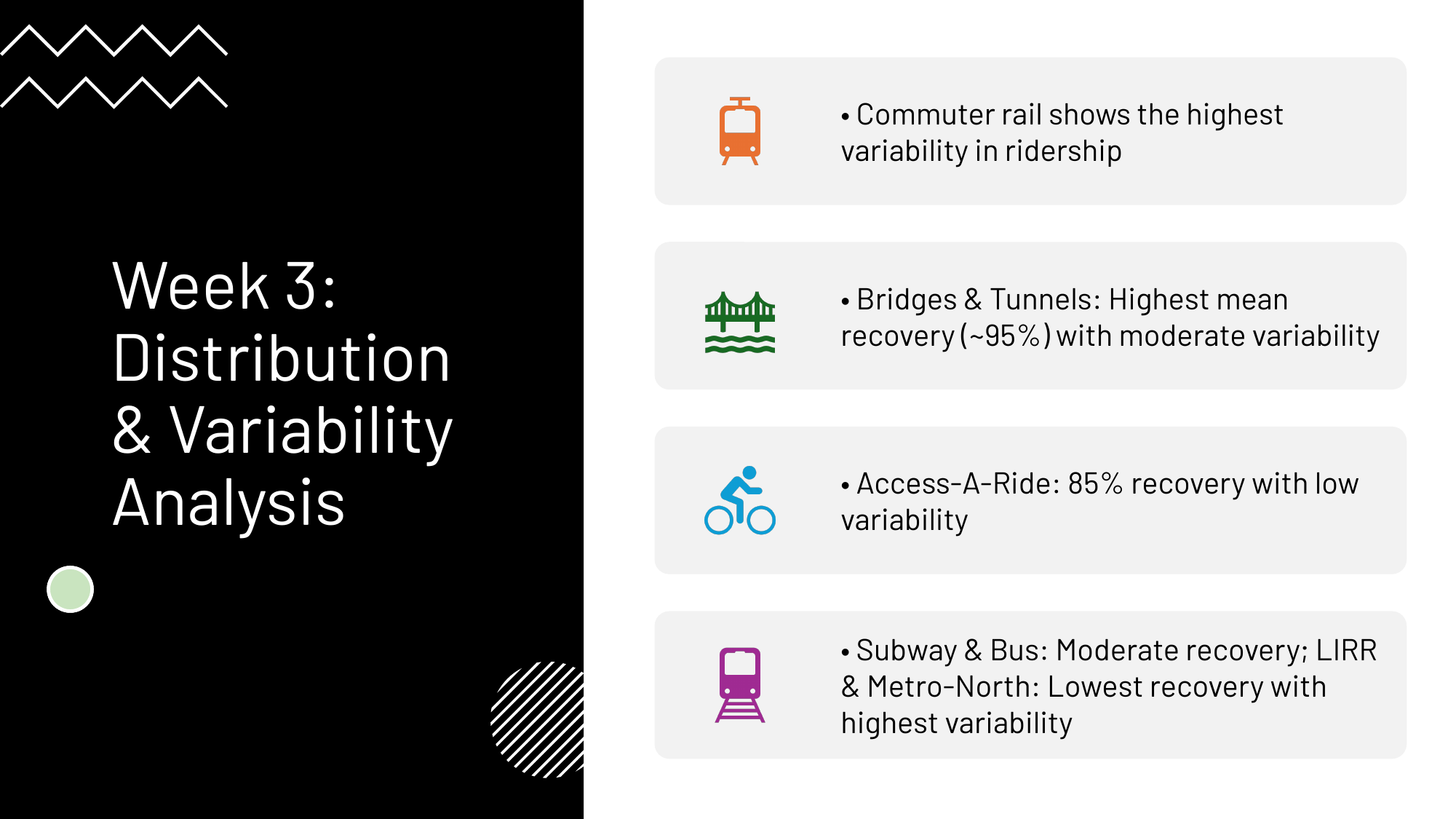

• Commuter rail shows the highest variability in ridership
• Bridges & Tunnels: Highest mean recovery (~95%) with moderate variability
• Access-A-Ride: 85% recovery with low variability
• Subway & Bus: Moderate recovery; LIRR & Metro-North: Lowest recovery with highest variability
# Week 3: Distribution & Variability Analysis